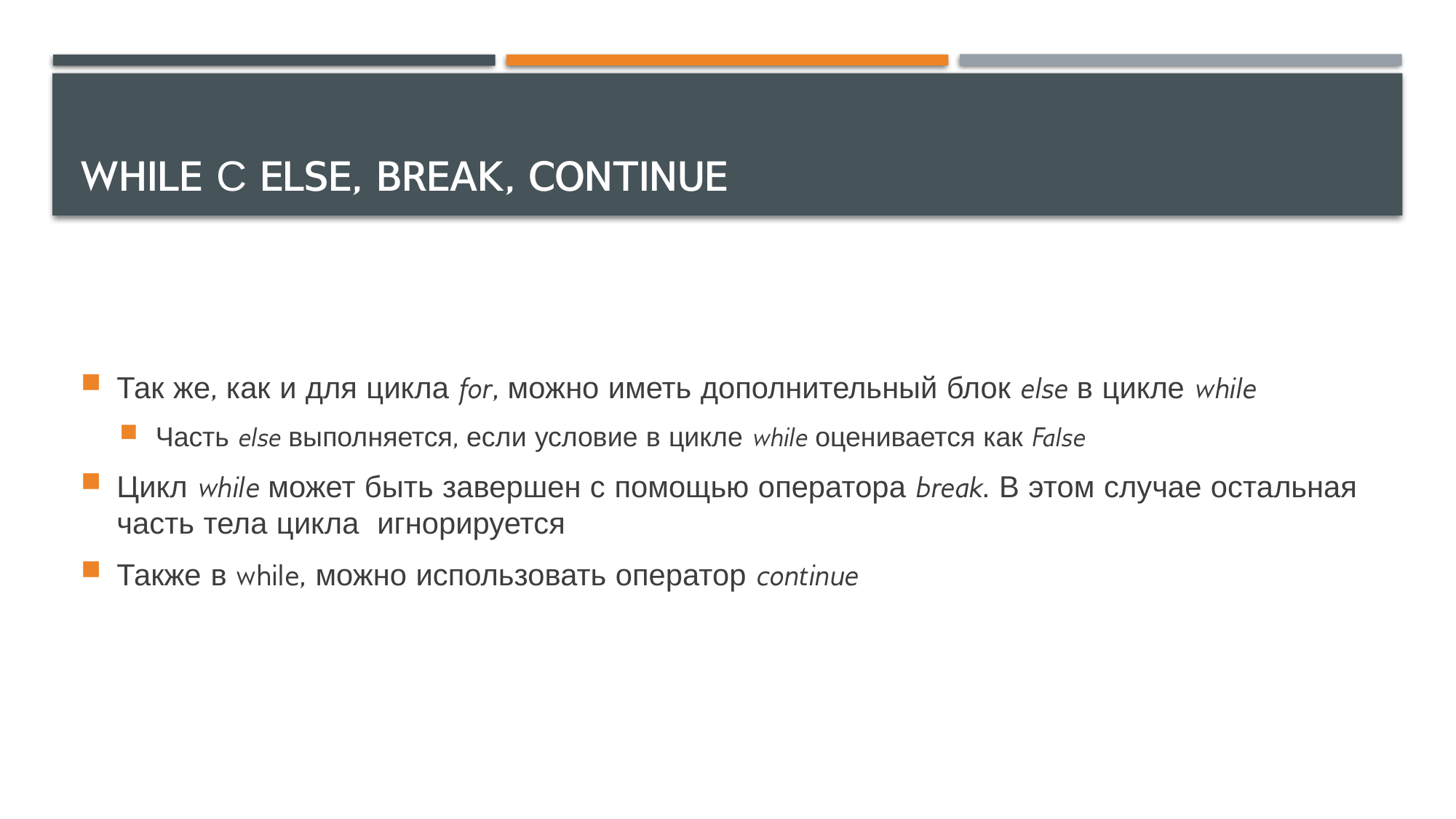

# while с else, break, continue
Так же, как и для цикла for, можно иметь дополнительный блок else в цикле while
Часть else выполняется, если условие в цикле while оценивается как False
Цикл while может быть завершен с помощью оператора break. В этом случае остальная часть тела цикла  игнорируется
Также в while, можно использовать оператор continue